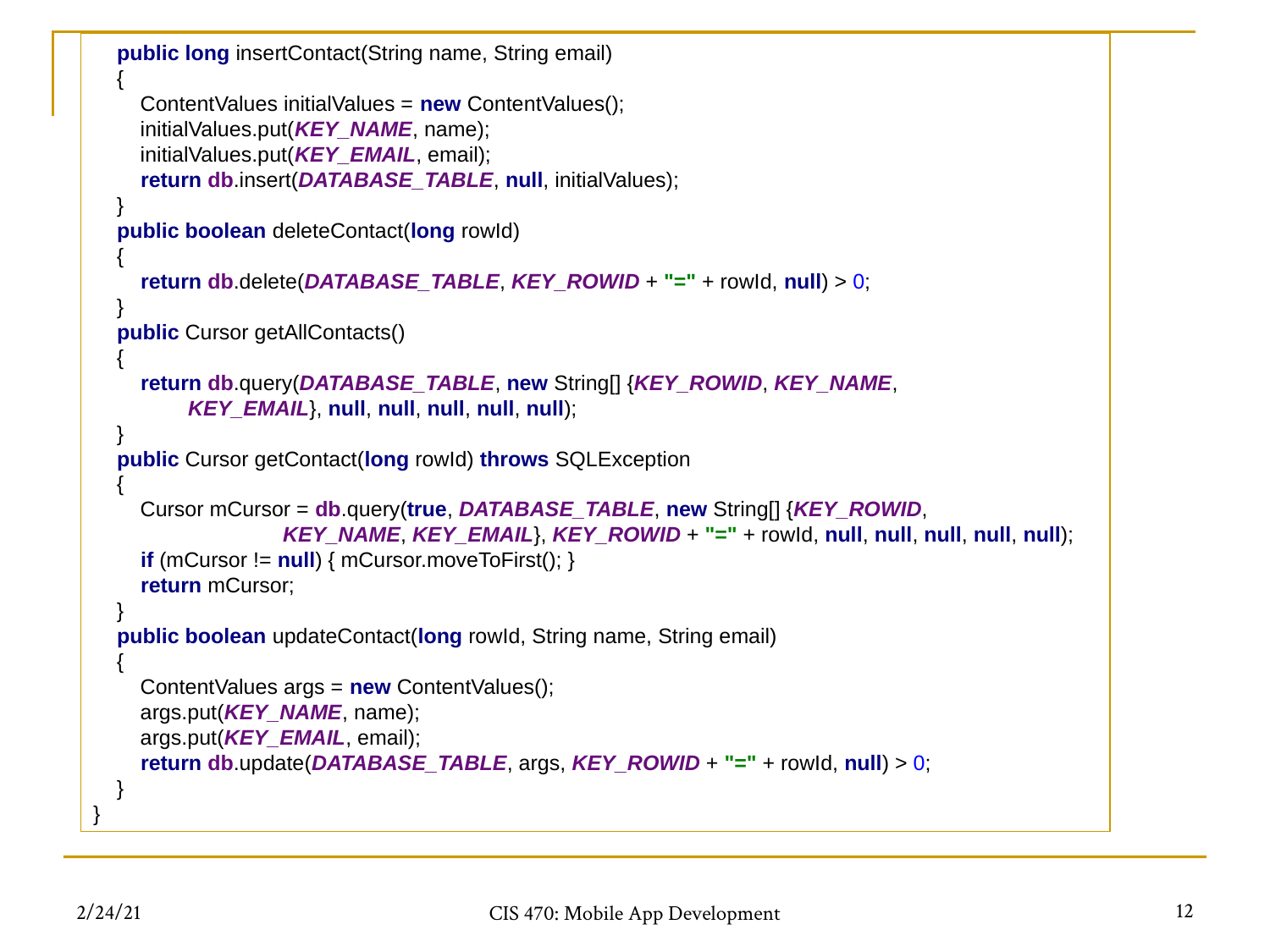

public long insertContact(String name, String email)
    {
        ContentValues initialValues = new ContentValues();
        initialValues.put(KEY_NAME, name);
        initialValues.put(KEY_EMAIL, email);
        return db.insert(DATABASE_TABLE, null, initialValues);
    }
    public boolean deleteContact(long rowId)
    {
        return db.delete(DATABASE_TABLE, KEY_ROWID + "=" + rowId, null) > 0;
    }
    public Cursor getAllContacts()
    {
        return db.query(DATABASE_TABLE, new String[] {KEY_ROWID, KEY_NAME,
                KEY_EMAIL}, null, null, null, null, null);
    }
    public Cursor getContact(long rowId) throws SQLException
    {
        Cursor mCursor = db.query(true, DATABASE_TABLE, new String[] {KEY_ROWID,
                                KEY_NAME, KEY_EMAIL}, KEY_ROWID + "=" + rowId, null, null, null, null, null);
        if (mCursor != null) { mCursor.moveToFirst(); }
        return mCursor;
    }
    public boolean updateContact(long rowId, String name, String email)
    {
        ContentValues args = new ContentValues();
        args.put(KEY_NAME, name);
        args.put(KEY_EMAIL, email);
        return db.update(DATABASE_TABLE, args, KEY_ROWID + "=" + rowId, null) > 0;
    }
}
2/24/21
12
CIS 470: Mobile App Development